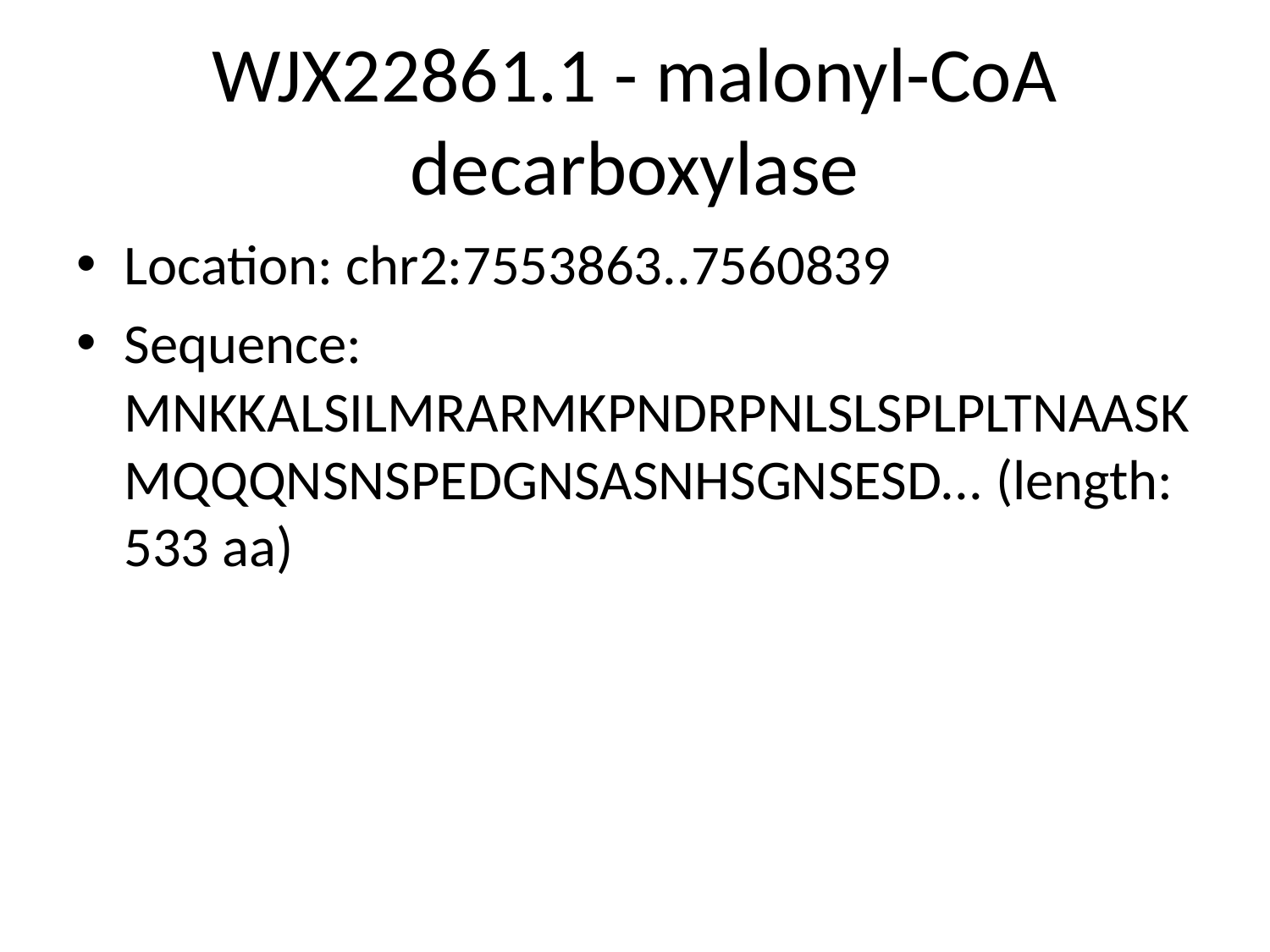

# WJX22861.1 - malonyl-CoA decarboxylase
Location: chr2:7553863..7560839
Sequence: MNKKALSILMRARMKPNDRPNLSLSPLPLTNAASKMQQQNSNSPEDGNSASNHSGNSESD... (length: 533 aa)